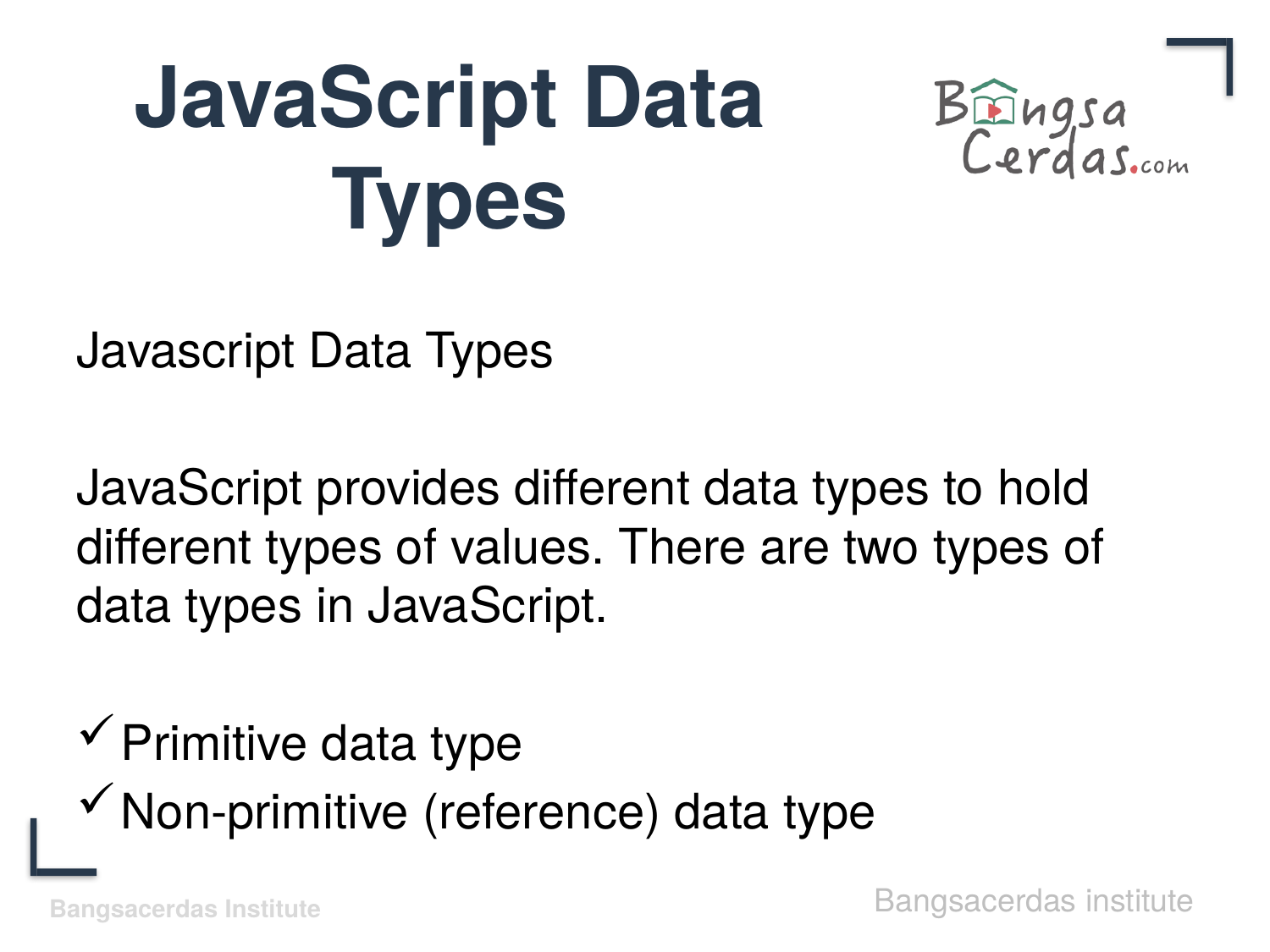

# JavaScript Data Types
Javascript Data Types

JavaScript provides different data types to hold different types of values. There are two types of data types in JavaScript.

Primitive data type
Non-primitive (reference) data type